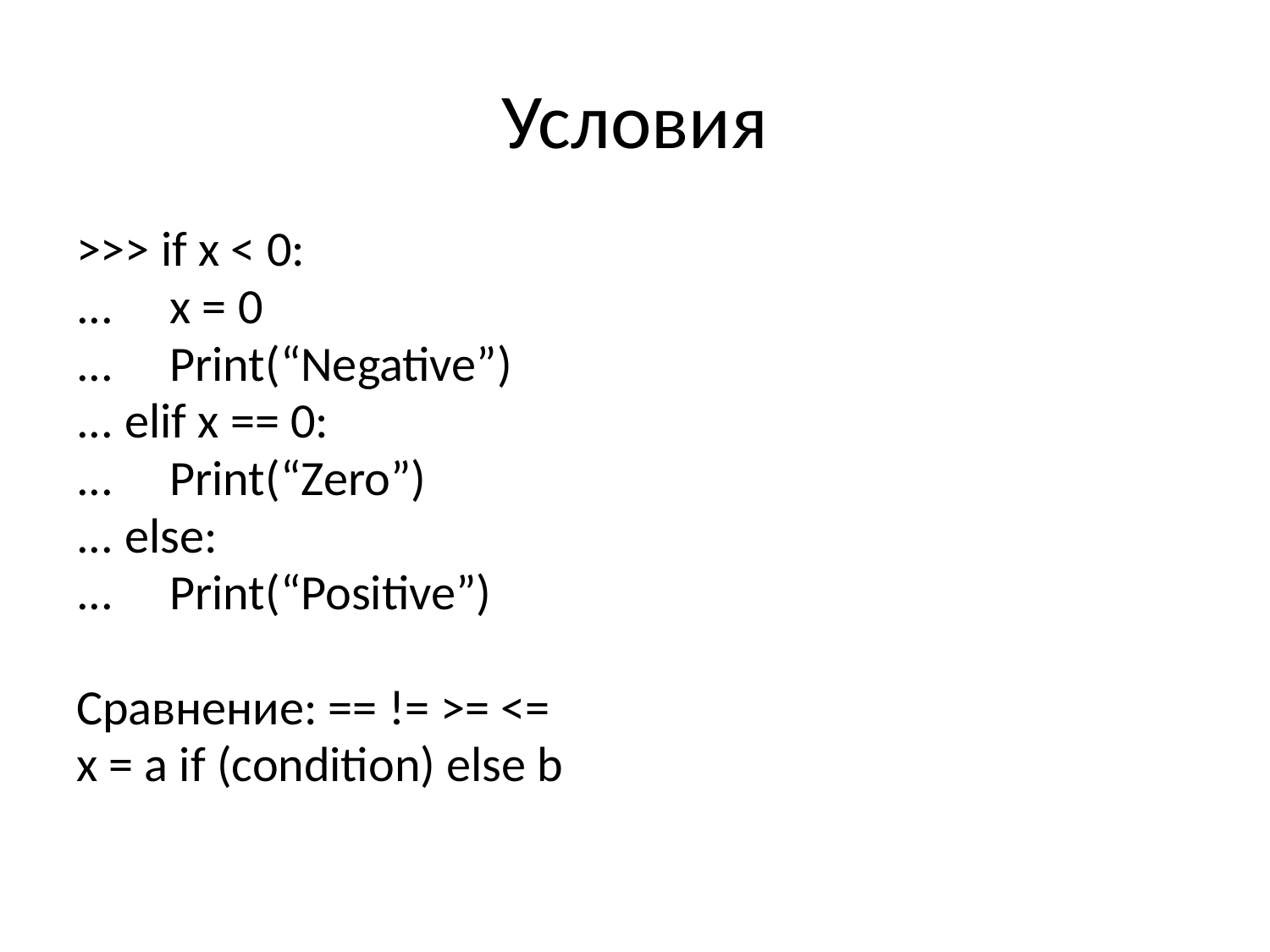

# Условия
>>> if x < 0:
...     x = 0
...     Print(“Negative”)
... elif x == 0:
...     Print(“Zero”)
... else:
...     Print(“Positive”)

Сравнение: == != >= <=
x = a if (condition) else b